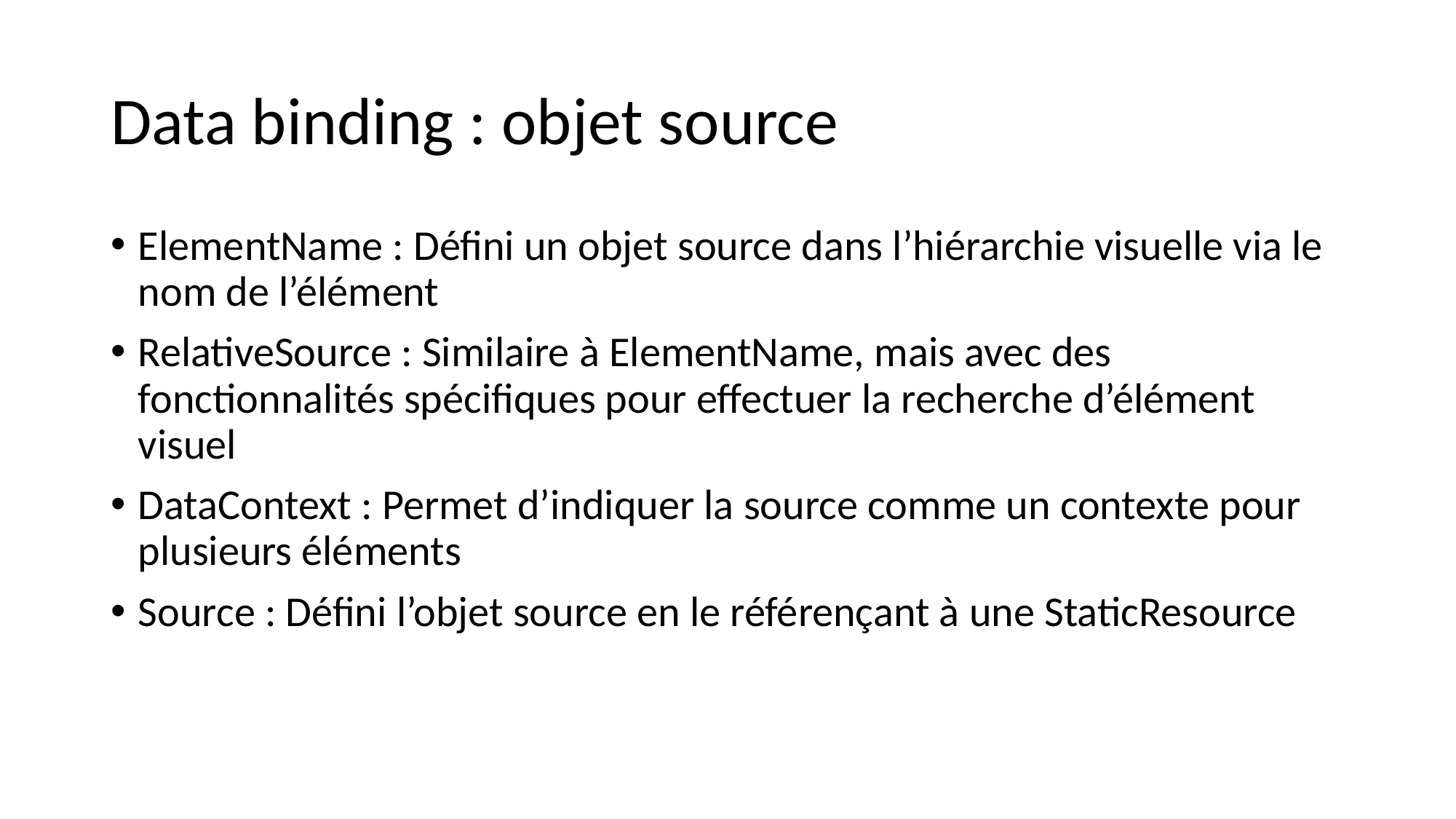

# Data binding : objet source
ElementName : Défini un objet source dans l’hiérarchie visuelle via le nom de l’élément
RelativeSource : Similaire à ElementName, mais avec des fonctionnalités spécifiques pour effectuer la recherche d’élément visuel
DataContext : Permet d’indiquer la source comme un contexte pour plusieurs éléments
Source : Défini l’objet source en le référençant à une StaticResource